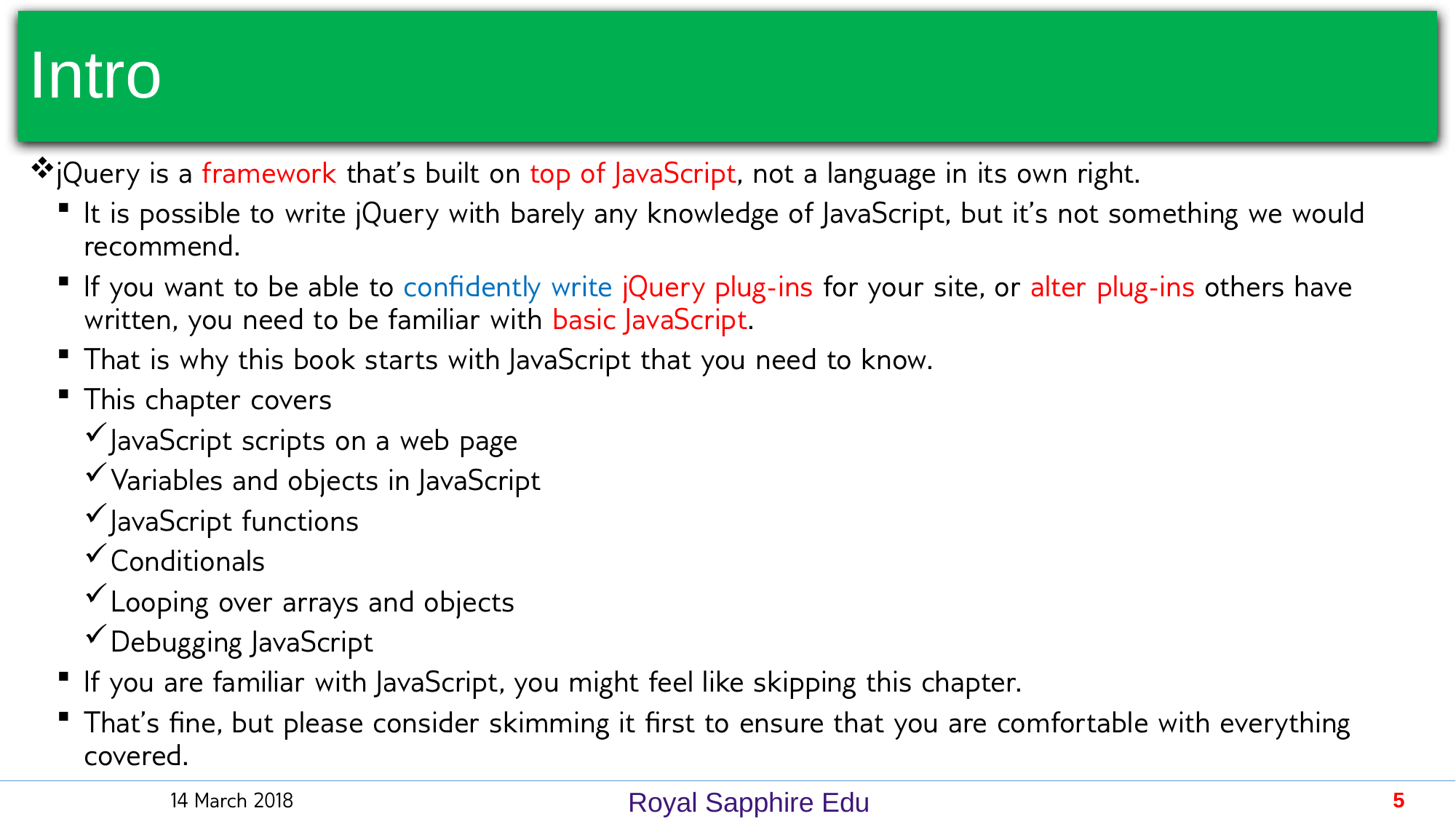

# Intro
jQuery is a framework that’s built on top of JavaScript, not a language in its own right.
It is possible to write jQuery with barely any knowledge of JavaScript, but it’s not something we would recommend.
If you want to be able to confidently write jQuery plug-ins for your site, or alter plug-ins others have written, you need to be familiar with basic JavaScript.
That is why this book starts with JavaScript that you need to know.
This chapter covers
JavaScript scripts on a web page
Variables and objects in JavaScript
JavaScript functions
Conditionals
Looping over arrays and objects
Debugging JavaScript
If you are familiar with JavaScript, you might feel like skipping this chapter.
That’s fine, but please consider skimming it first to ensure that you are comfortable with everything covered.
14 March 2018
5